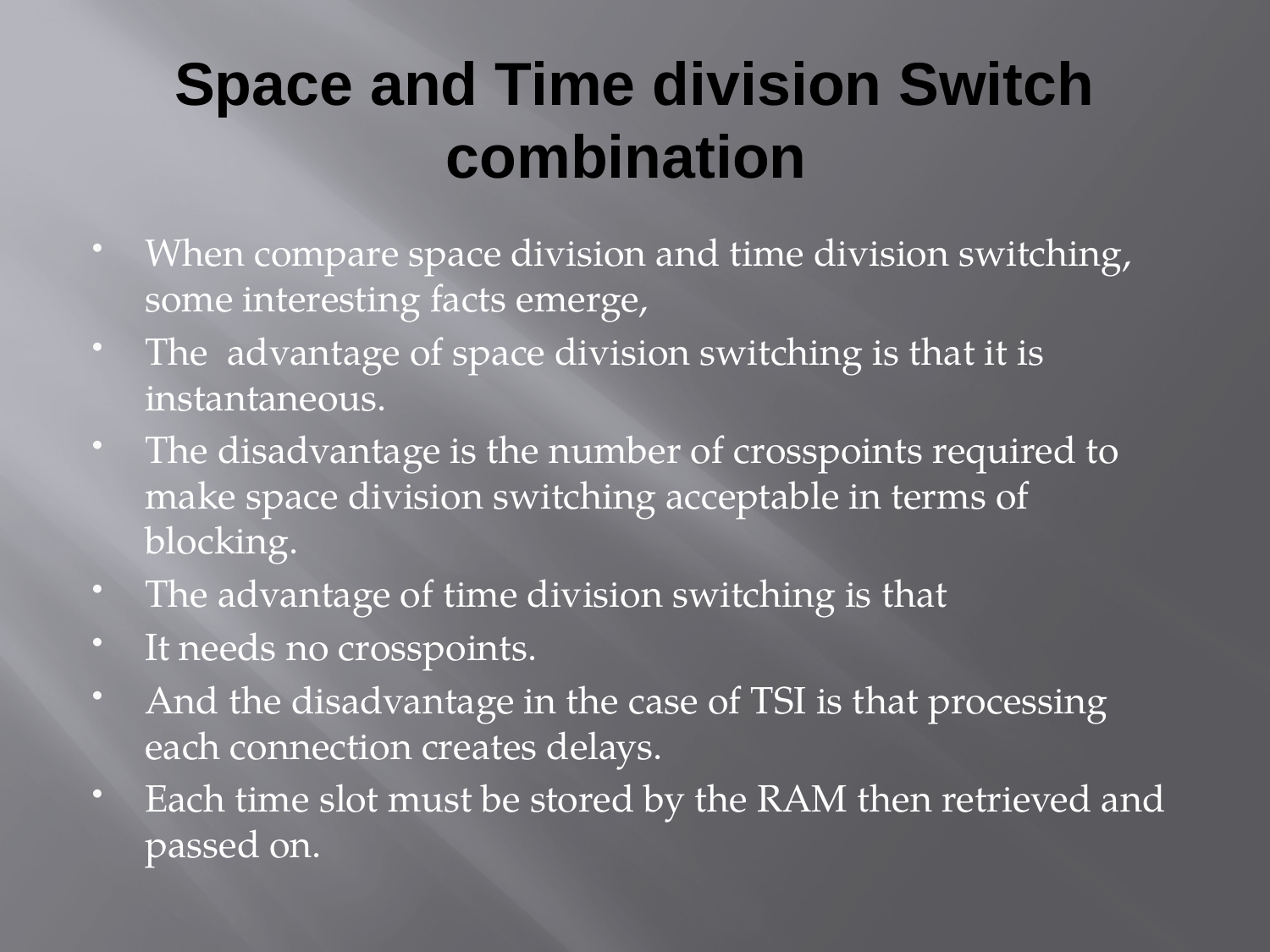

# Space and Time division Switch combination
When compare space division and time division switching, some interesting facts emerge,
The  advantage of space division switching is that it is instantaneous.
The disadvantage is the number of crosspoints required to make space division switching acceptable in terms of blocking.
The advantage of time division switching is that
It needs no crosspoints.
And the disadvantage in the case of TSI is that processing each connection creates delays.
Each time slot must be stored by the RAM then retrieved and passed on.